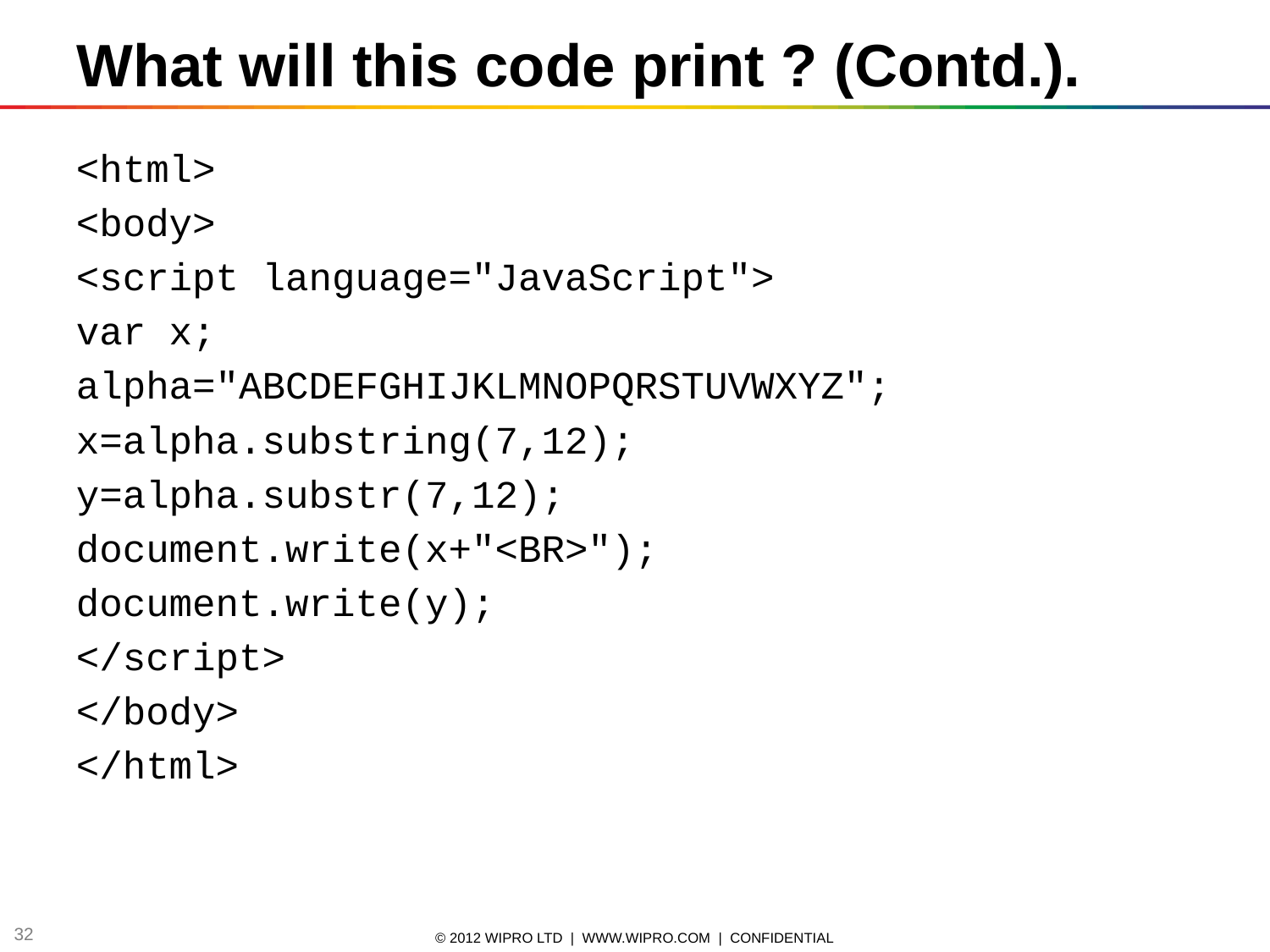

What will this code print ? (Contd.).
<html>
<body>
<script language="JavaScript">
var x;
alpha="ABCDEFGHIJKLMNOPQRSTUVWXYZ";
x=alpha.substring(7,12);
y=alpha.substr(7,12);
document.write(x+"<BR>");
document.write(y);
</script>
</body>
</html>